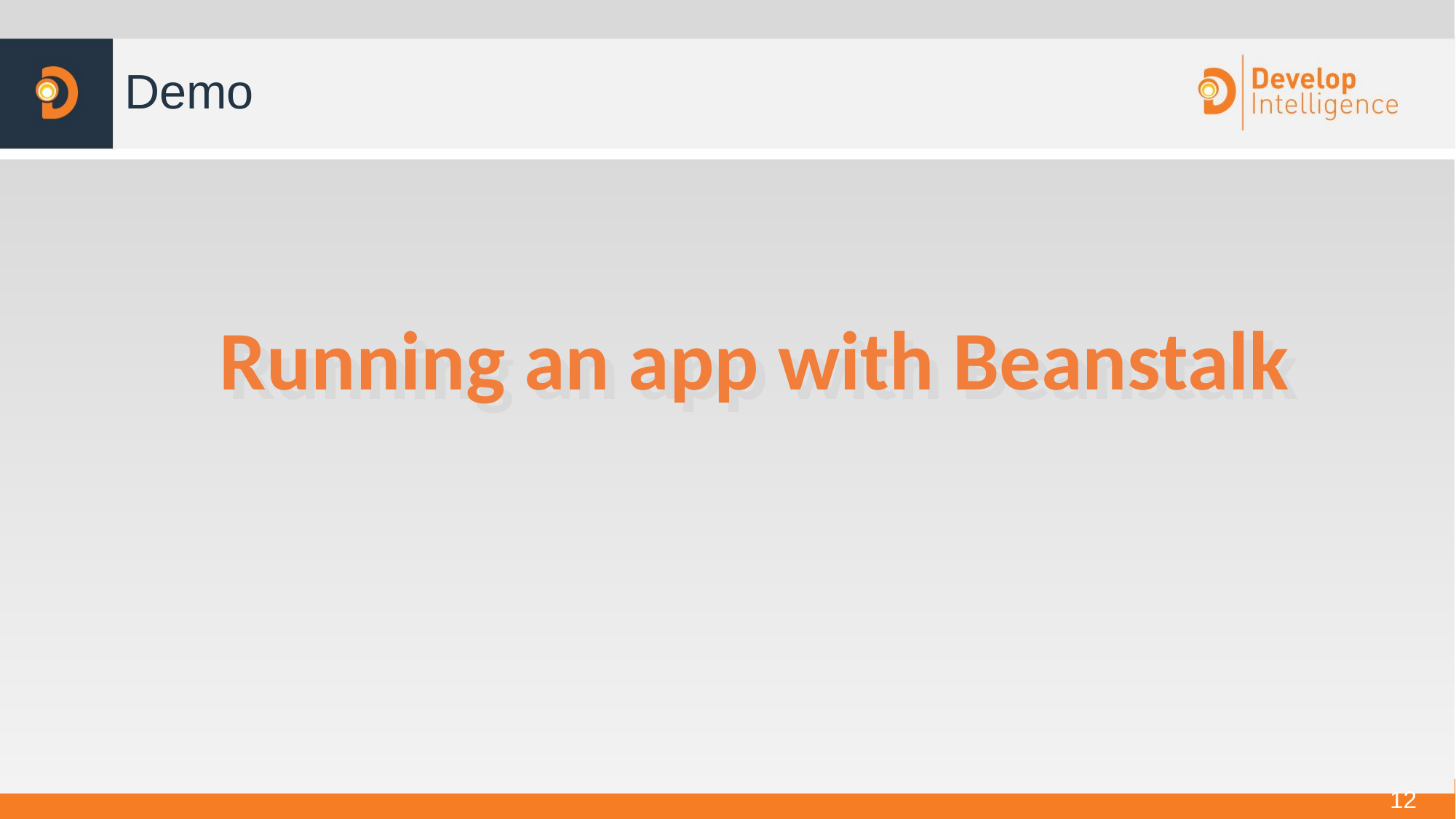

# Demo

Running an app with Beanstalk
Running an app with Beanstalk
12